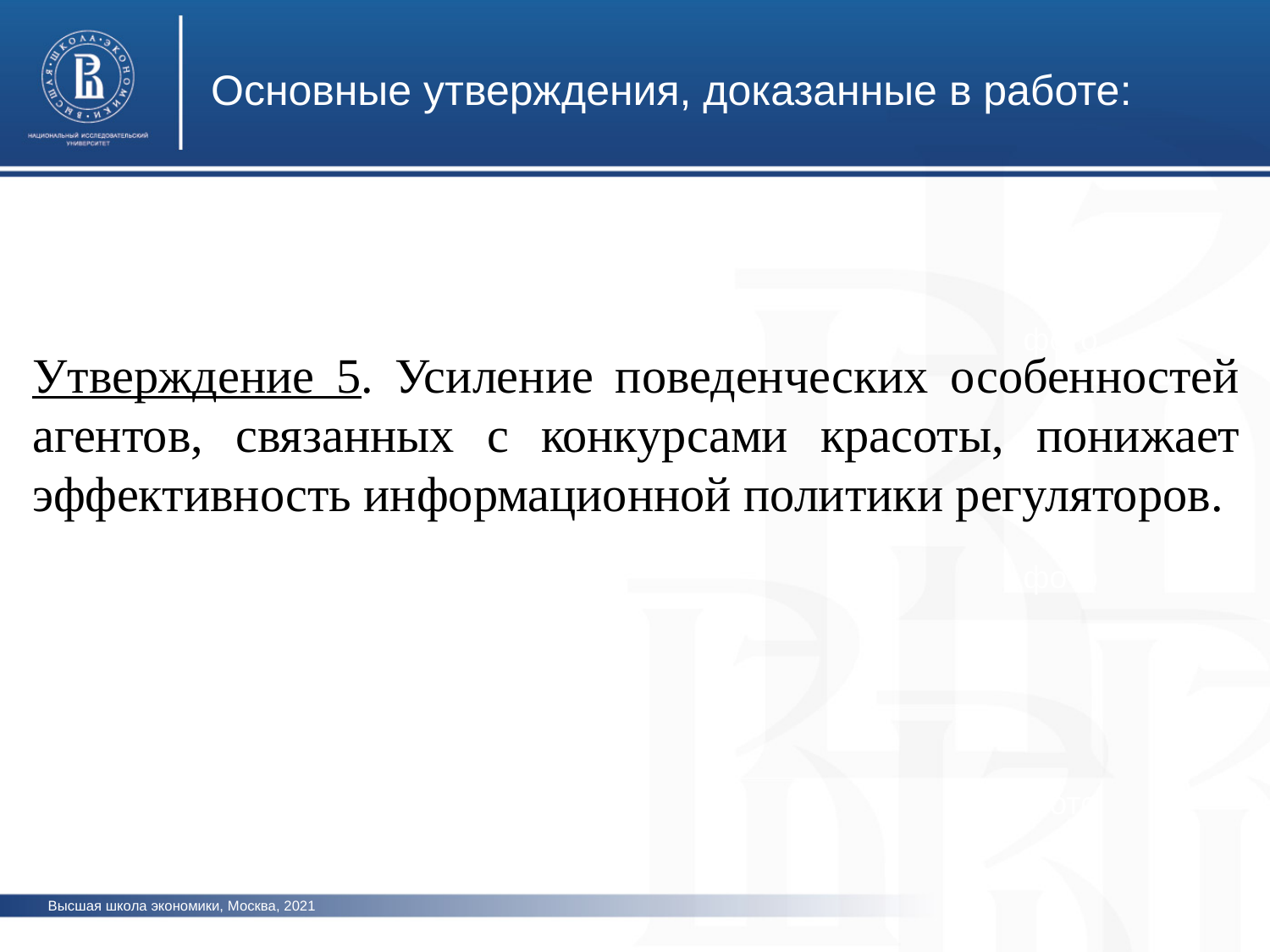

Основные утверждения, доказанные в работе:
фото
Утверждение 5. Усиление поведенческих особенностей агентов, связанных с конкурсами красоты, понижает эффективность информационной политики регуляторов.
фото
фото
Высшая школа экономики, Москва, 2021